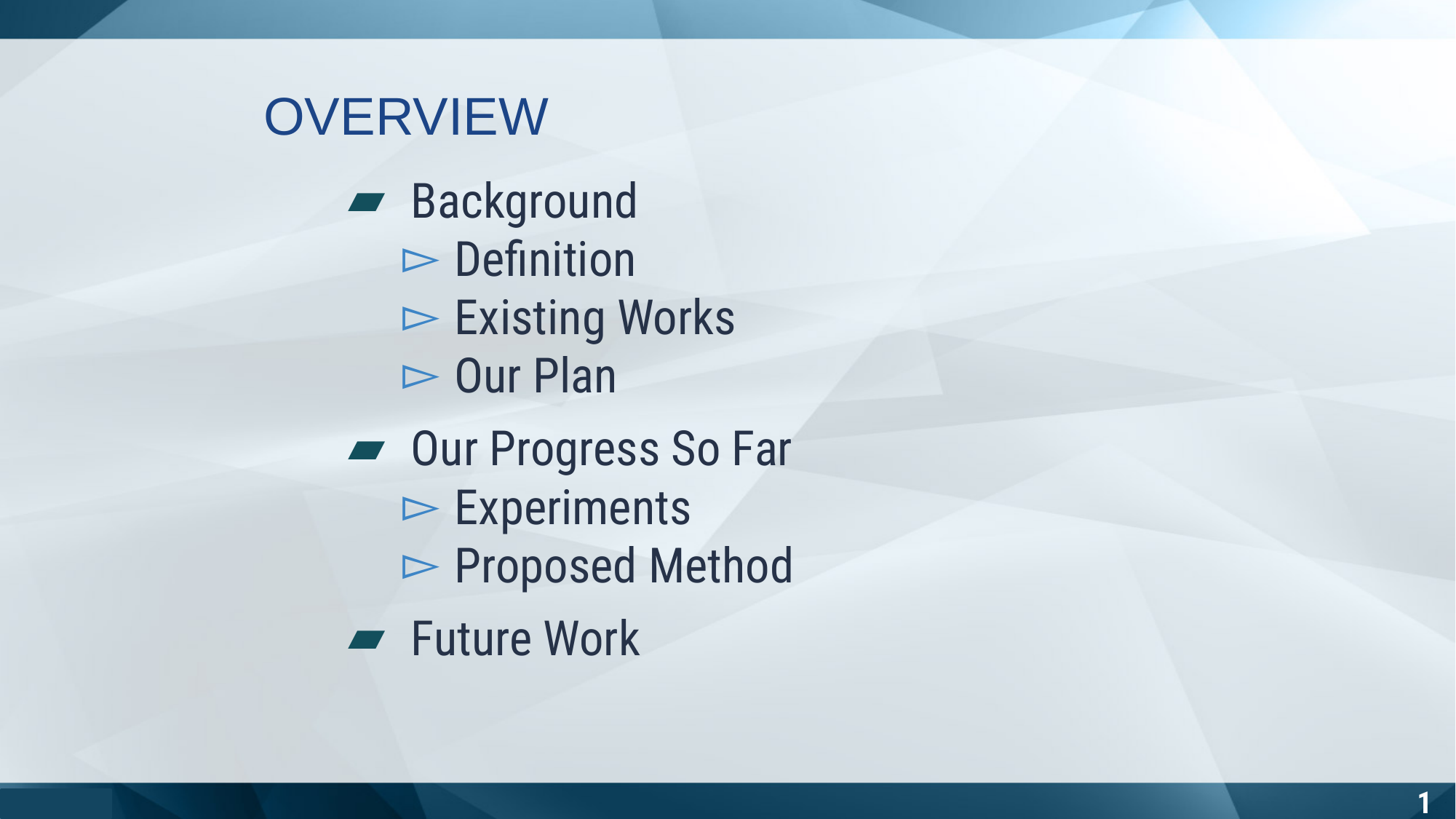

OVERVIEW
 Background
Definition
Existing Works
Our Plan
 Our Progress So Far
Experiments
Proposed Method
 Future Work
1